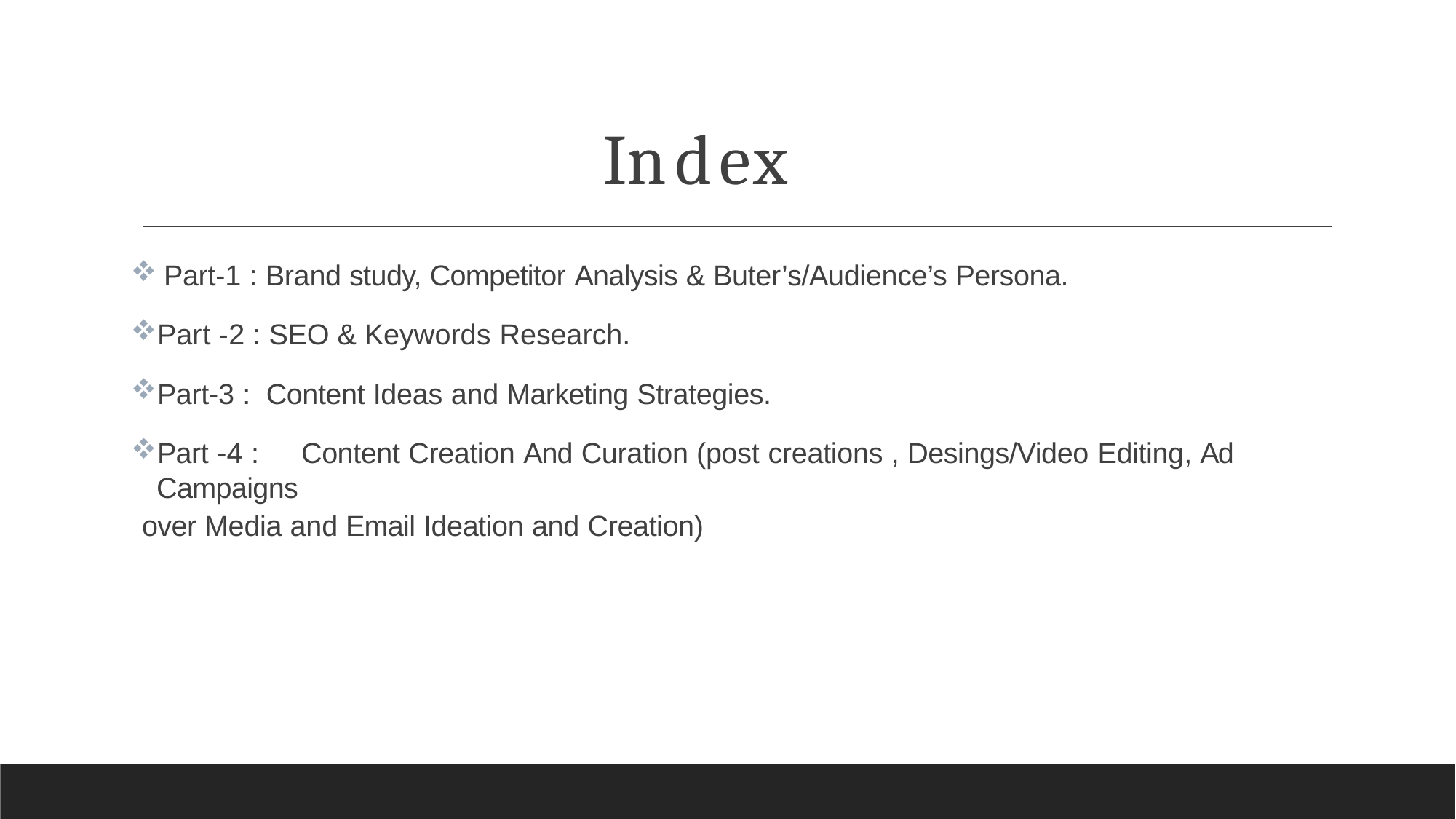

# Index
Part-1 : Brand study, Competitor Analysis & Buter’s/Audience’s Persona.
Part -2 : SEO & Keywords Research.
Part-3 : Content Ideas and Marketing Strategies.
Part -4 :	Content Creation And Curation (post creations , Desings/Video Editing, Ad Campaigns
over Media and Email Ideation and Creation)